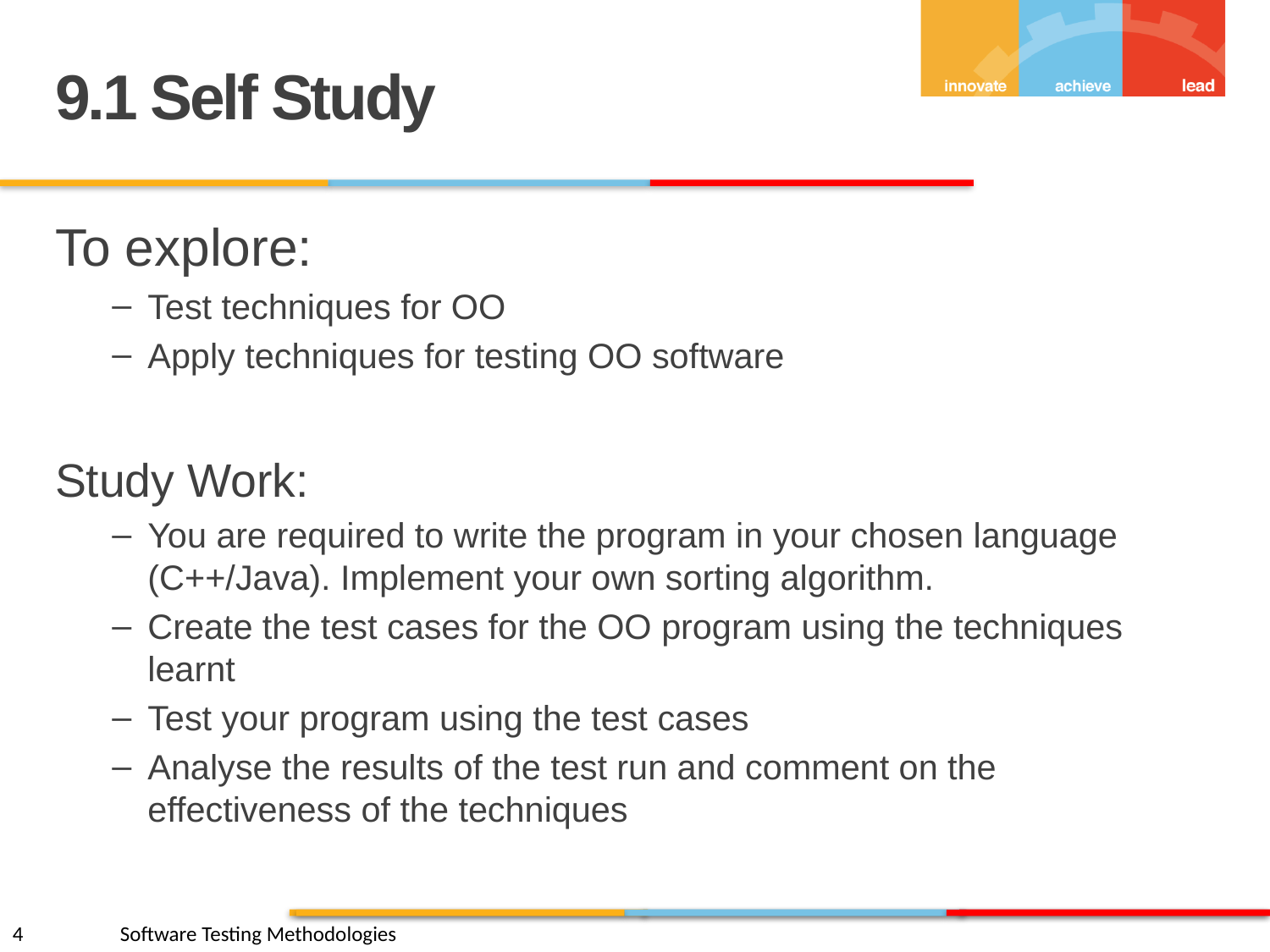

9.1 Self Study
To explore:
Test techniques for OO
Apply techniques for testing OO software

Study Work:
You are required to write the program in your chosen language (C++/Java). Implement your own sorting algorithm.
Create the test cases for the OO program using the techniques learnt
Test your program using the test cases
Analyse the results of the test run and comment on the effectiveness of the techniques